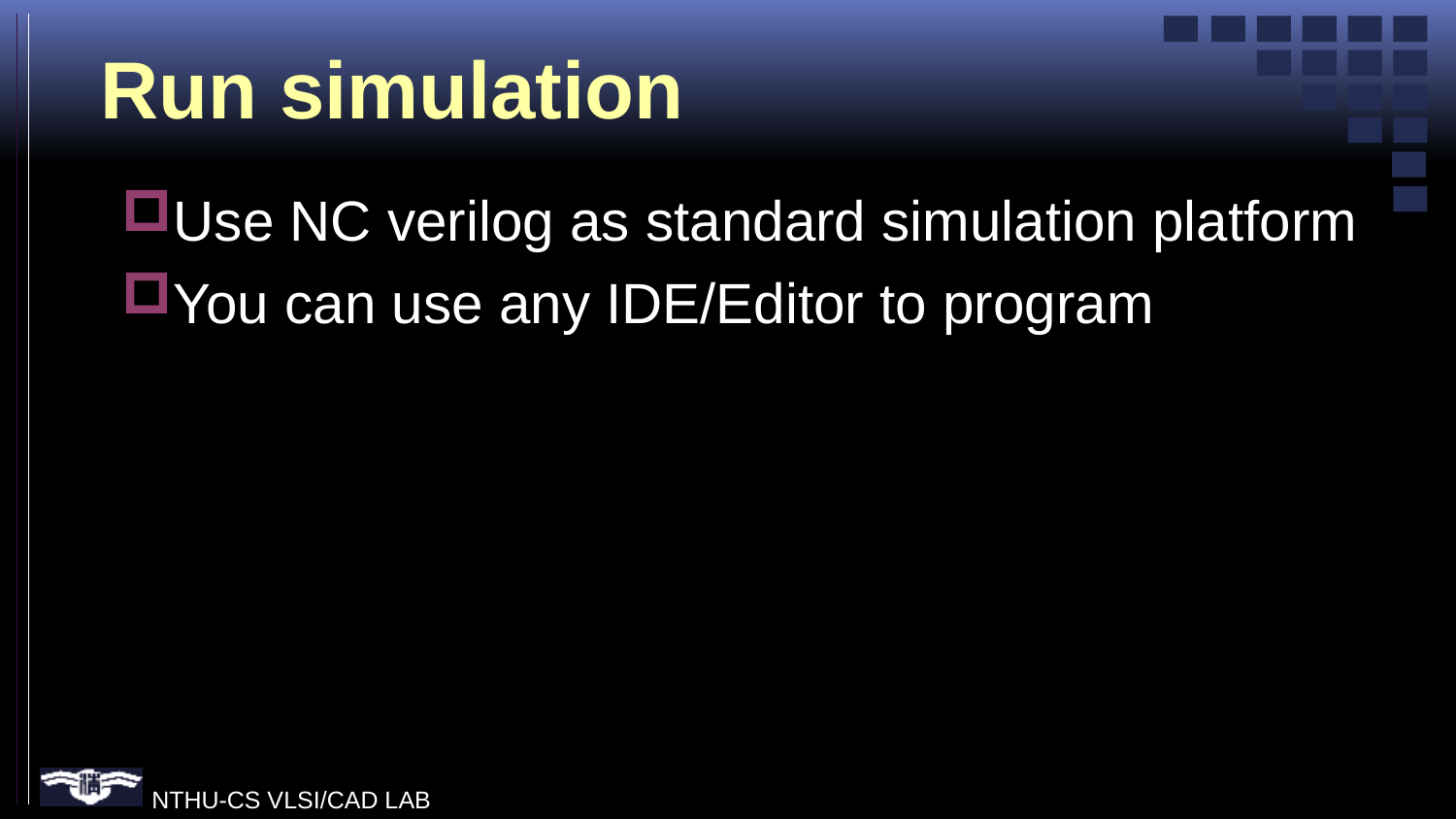

# Run simulation
Use NC verilog as standard simulation platform
You can use any IDE/Editor to program